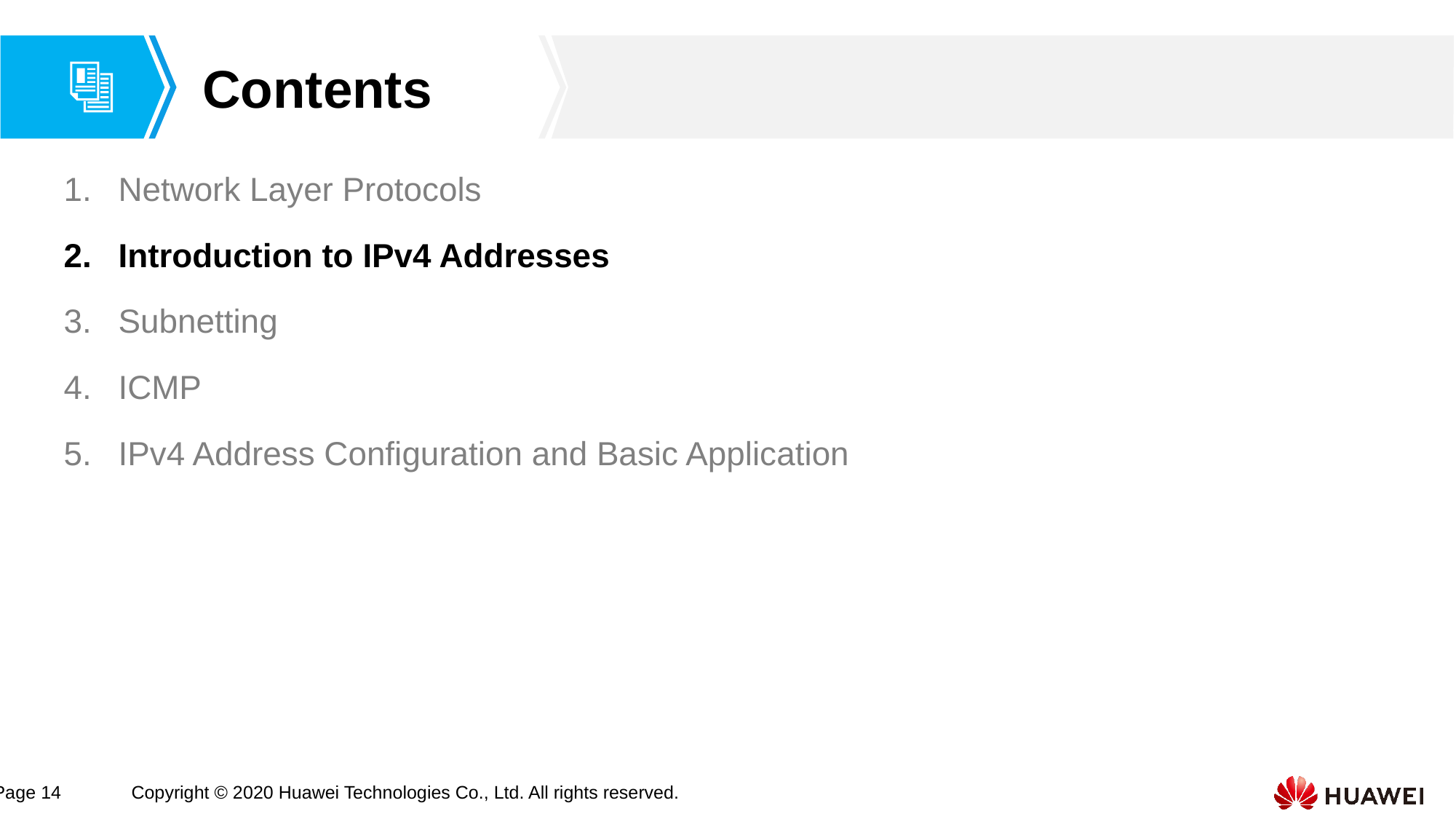

Network Layer Protocols
Introduction to IPv4 Addresses
Subnetting
ICMP
IPv4 Address Configuration and Basic Application